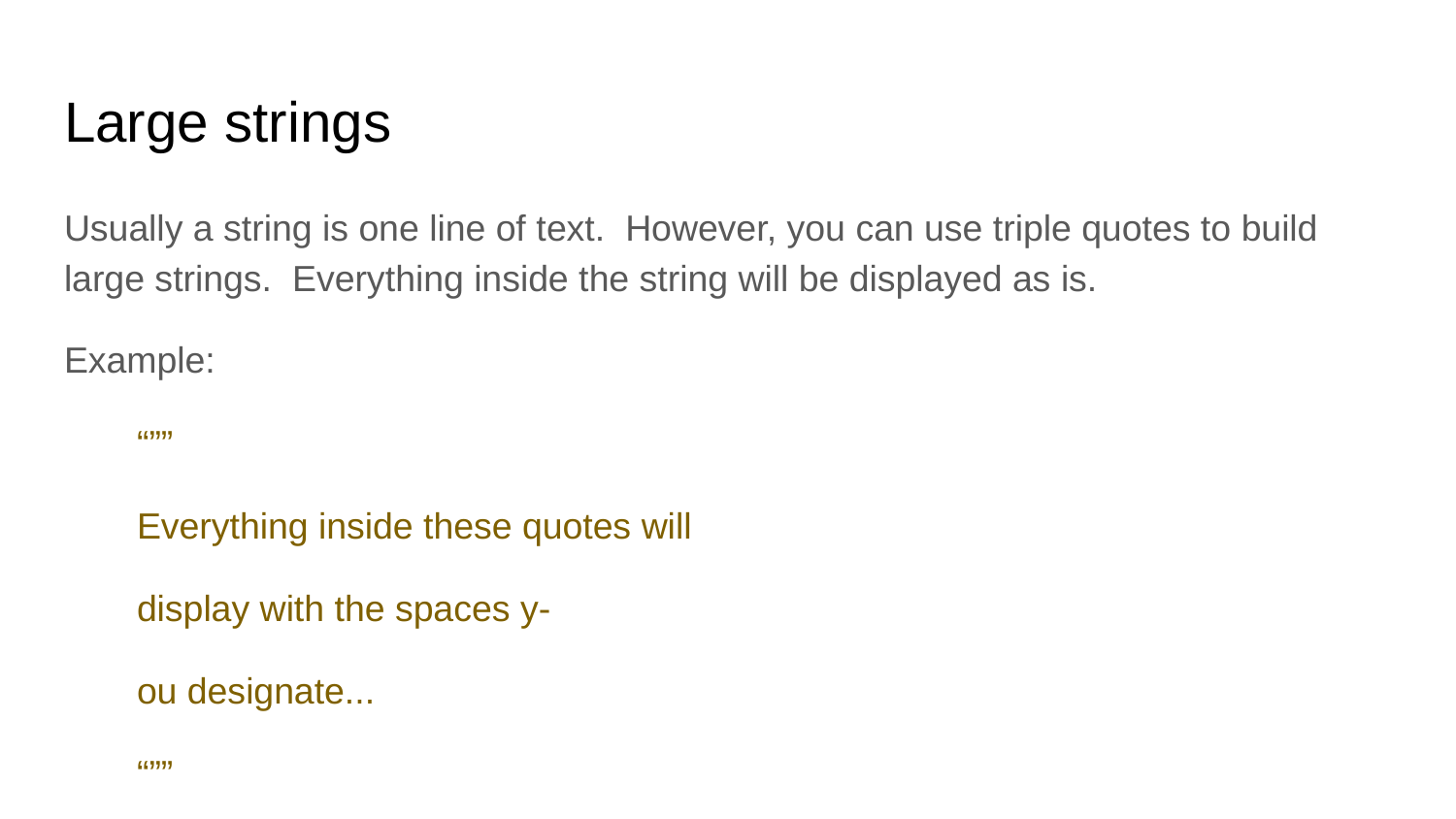

# Large strings
Usually a string is one line of text.  However, you can use triple quotes to build large strings.  Everything inside the string will be displayed as is.
Example:
“””
Everything inside these quotes will
display with the spaces y-
ou designate...
“””